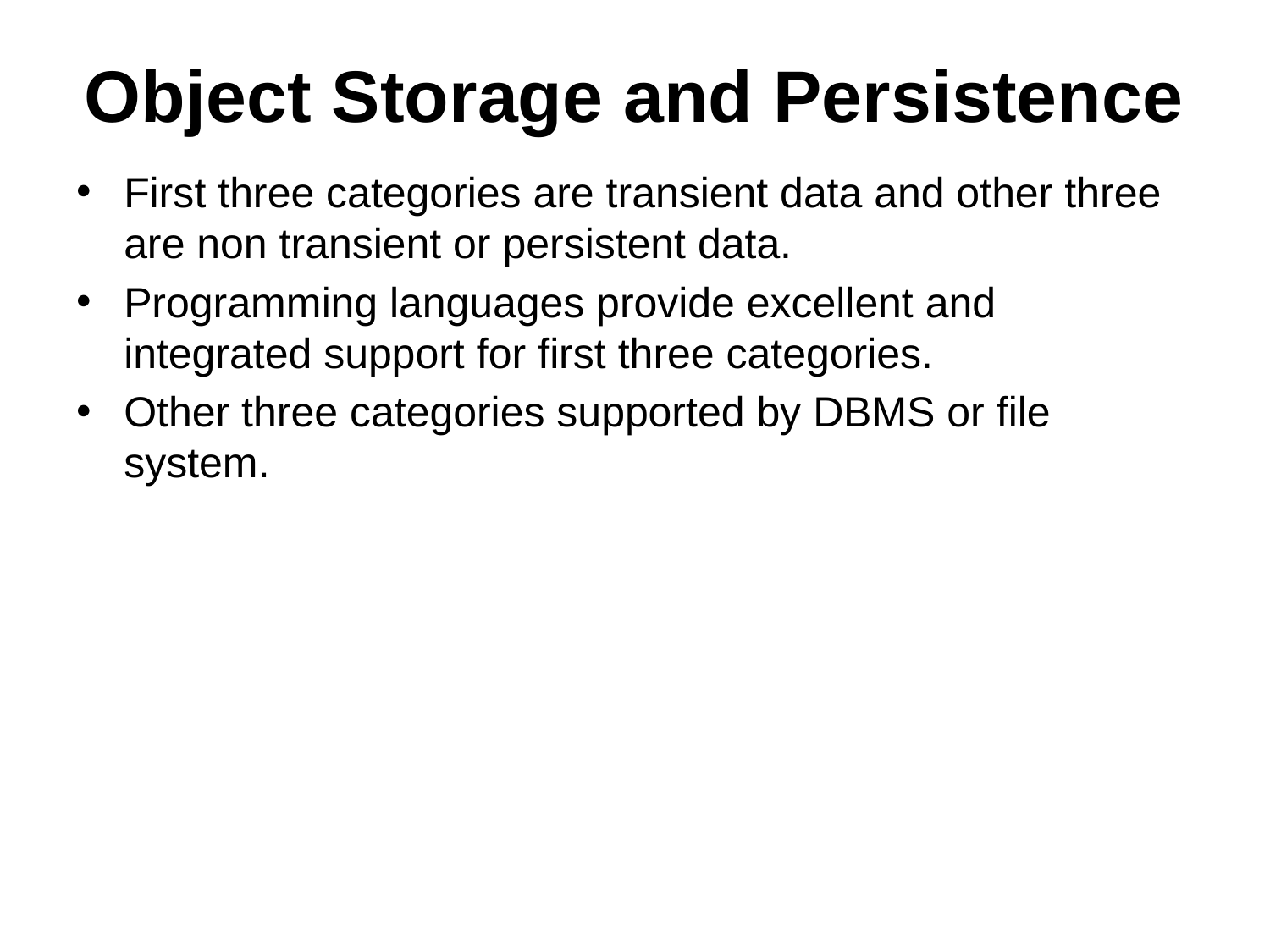

# Object Storage and Persistence
First three categories are transient data and other three are non transient or persistent data.
Programming languages provide excellent and integrated support for first three categories.
Other three categories supported by DBMS or file system.